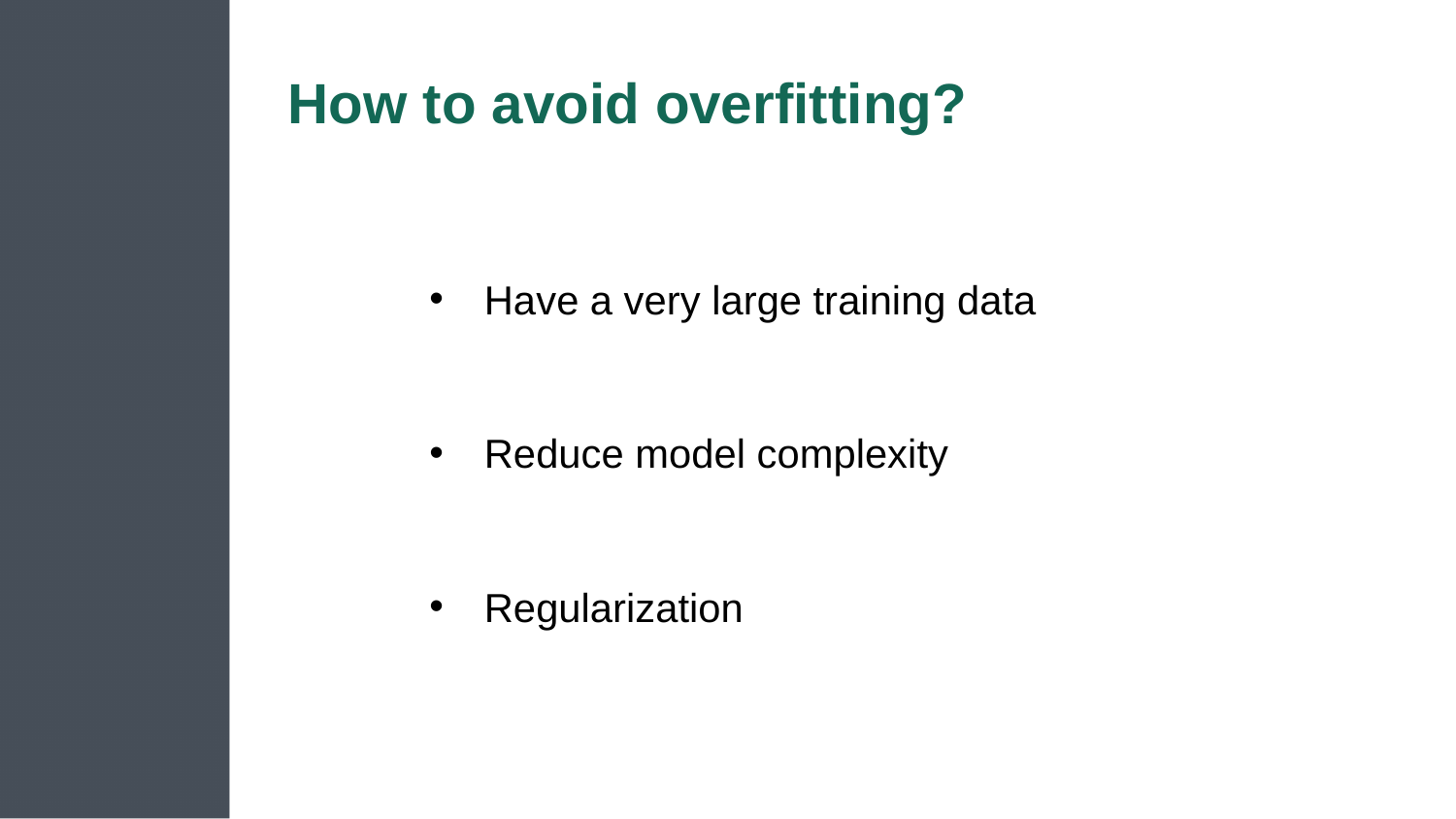

# How to avoid overfitting?
Have a very large training data
Reduce model complexity
Regularization